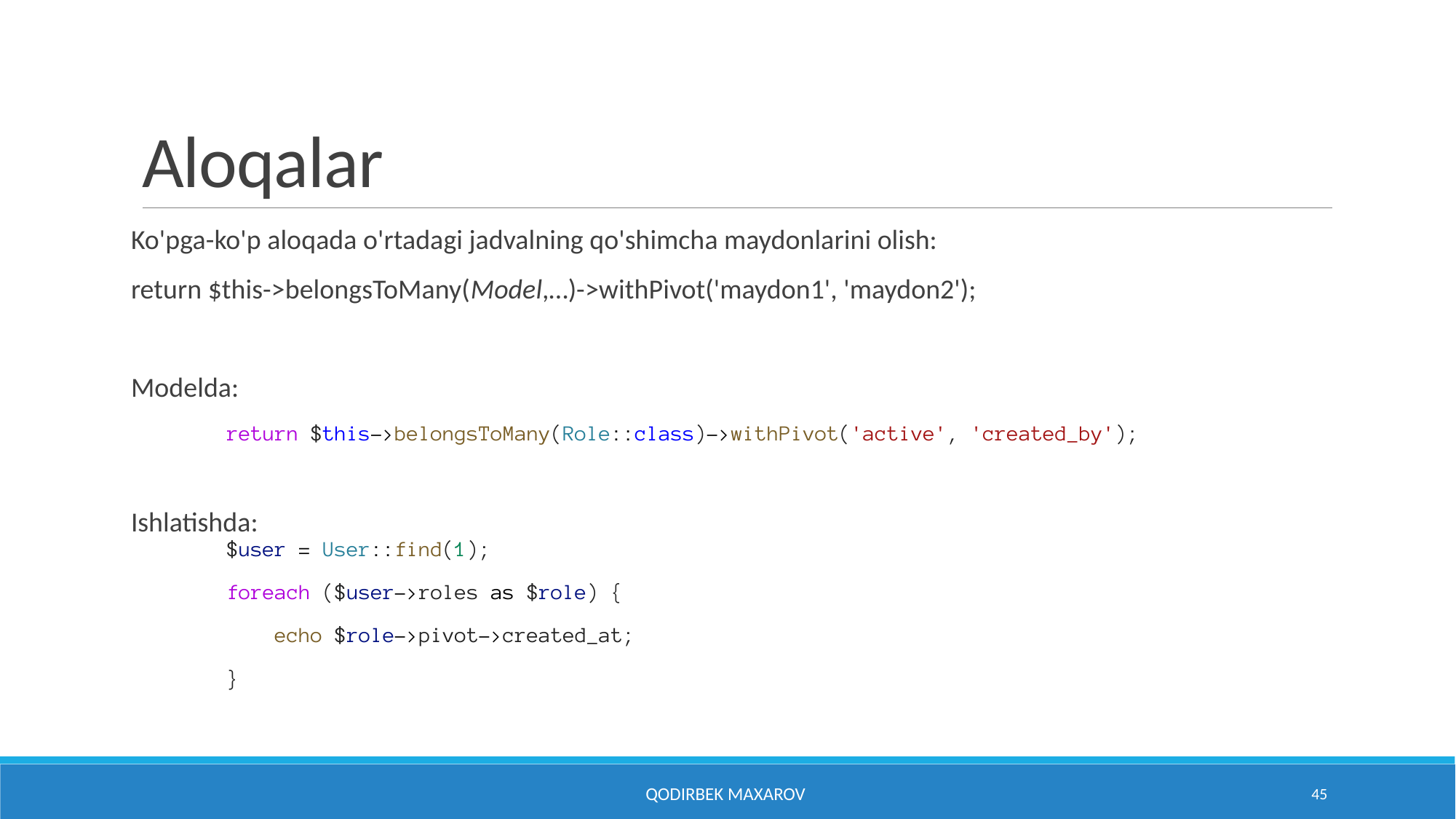

# Aloqalar
Ko'pga-ko'p aloqada o'rtadagi jadvalning qo'shimcha maydonlarini olish:
return $this->belongsToMany(Model,…)->withPivot('maydon1', 'maydon2');

Modelda:
        return $this->belongsToMany(Role::class)->withPivot('active', 'created_by');

Ishlatishda:
        $user = User::find(1);
        foreach ($user->roles as $role) {
            echo $role->pivot->created_at;
        }
Qodirbek Maxarov
45